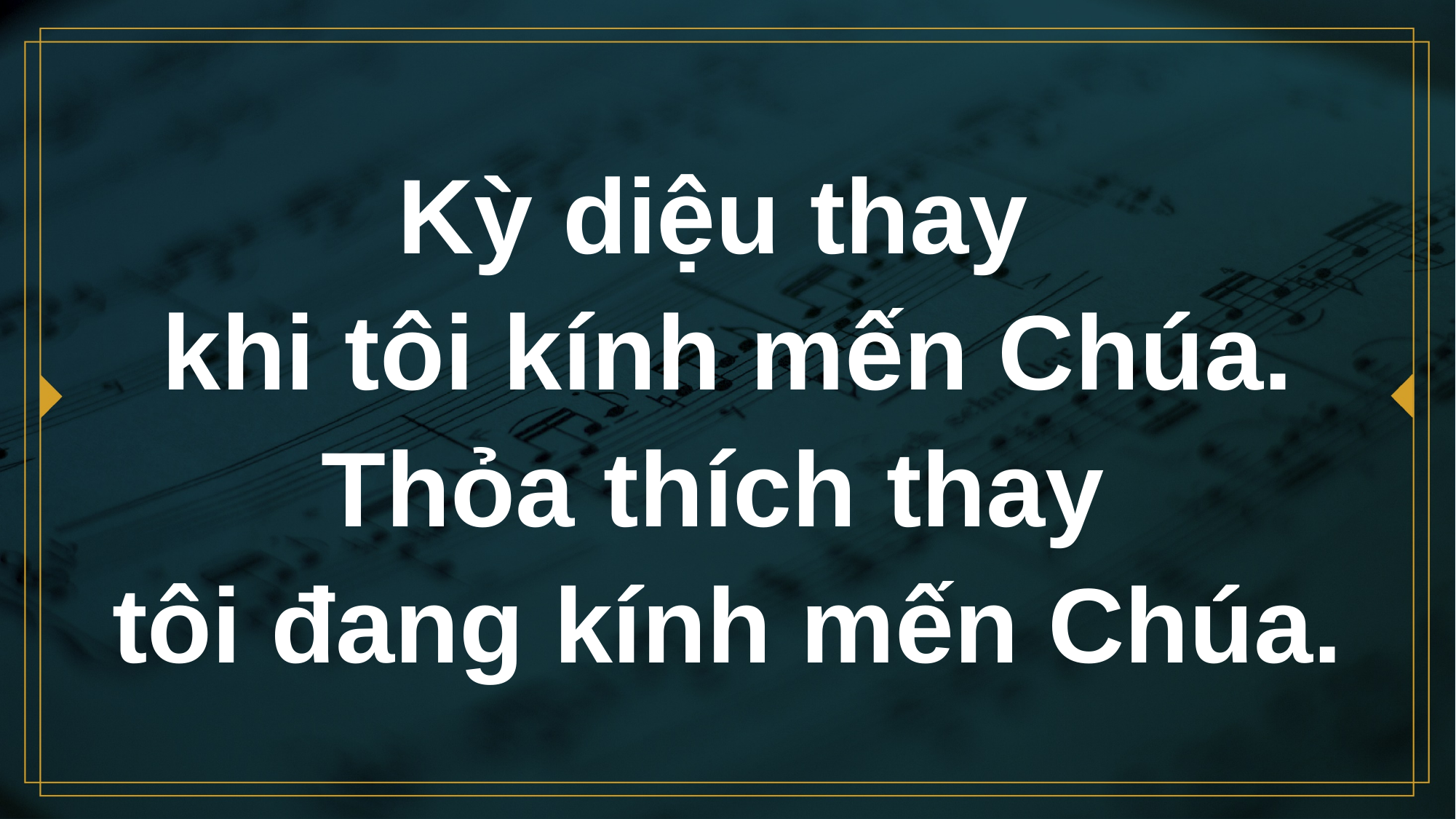

# Kỳ diệu thay khi tôi kính mến Chúa. Thỏa thích thay tôi đang kính mến Chúa.